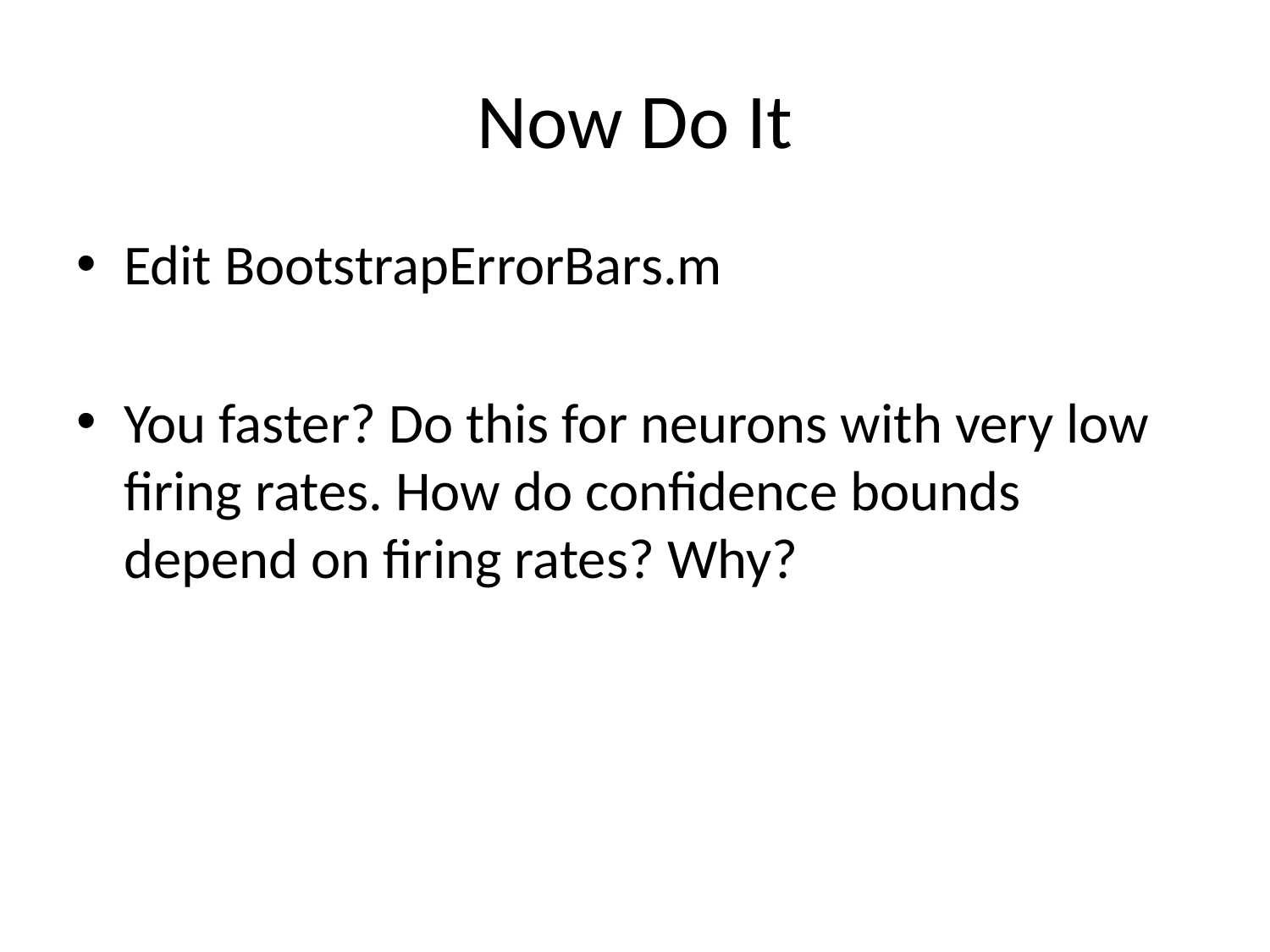

# Now Do It
Edit BootstrapErrorBars.m

You faster? Do this for neurons with very low firing rates. How do confidence bounds depend on firing rates? Why?